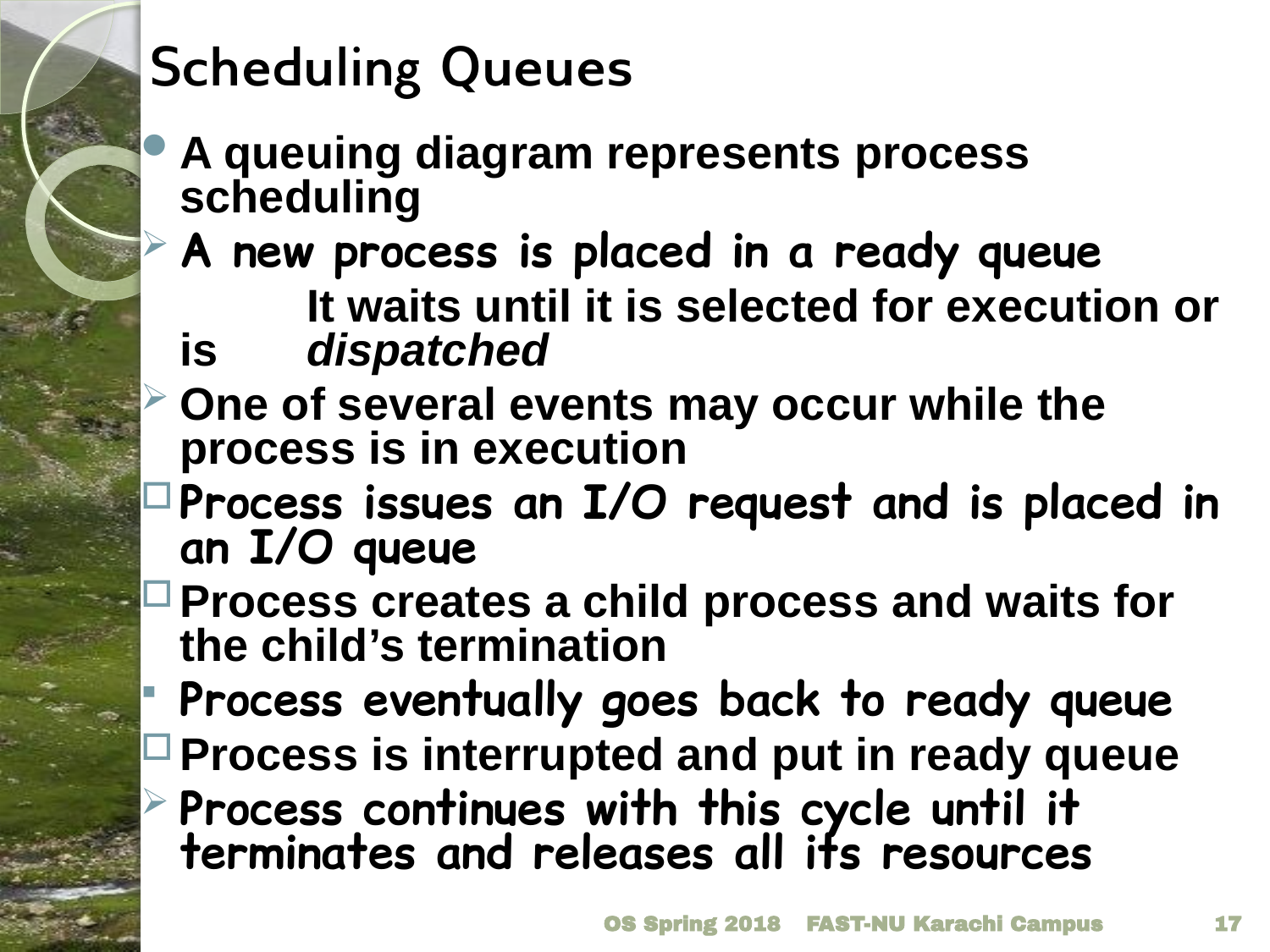

# Scheduling Queues
A queuing diagram represents process scheduling
A new process is placed in a ready queue
		It waits until it is selected for execution or is 	dispatched
One of several events may occur while the process is in execution
Process issues an I/O request and is placed in an I/O queue
Process creates a child process and waits for the child’s termination
Process eventually goes back to ready queue
Process is interrupted and put in ready queue
Process continues with this cycle until it terminates and releases all its resources
OS Spring 2018
FAST-NU Karachi Campus
17